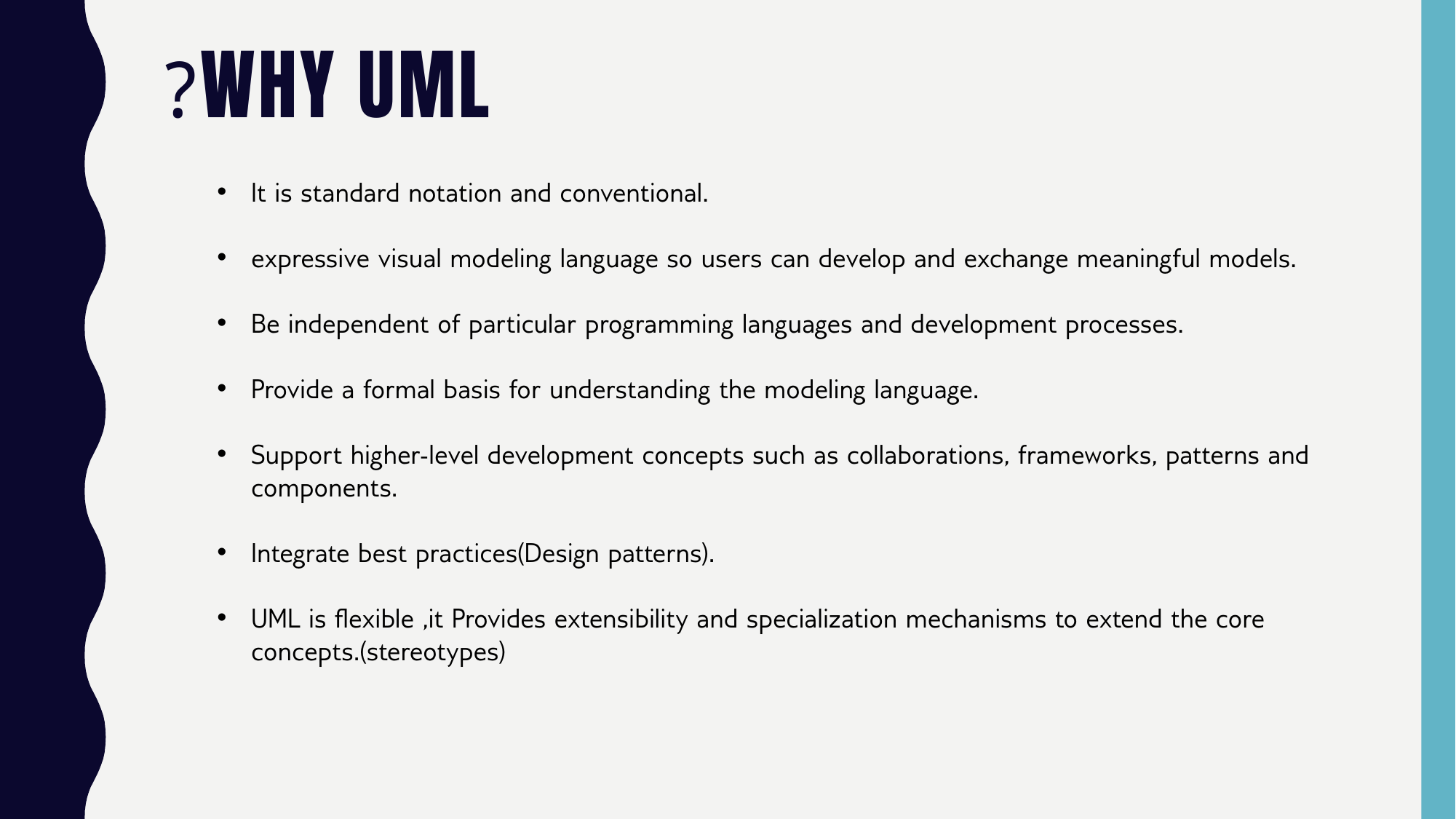

# Why UML?
It is standard notation and conventional.

expressive visual modeling language so users can develop and exchange meaningful models.

Be independent of particular programming languages and development processes.

Provide a formal basis for understanding the modeling language.

Support higher-level development concepts such as collaborations, frameworks, patterns and components.

Integrate best practices(Design patterns).

UML is flexible ,it Provides extensibility and specialization mechanisms to extend the core concepts.(stereotypes)